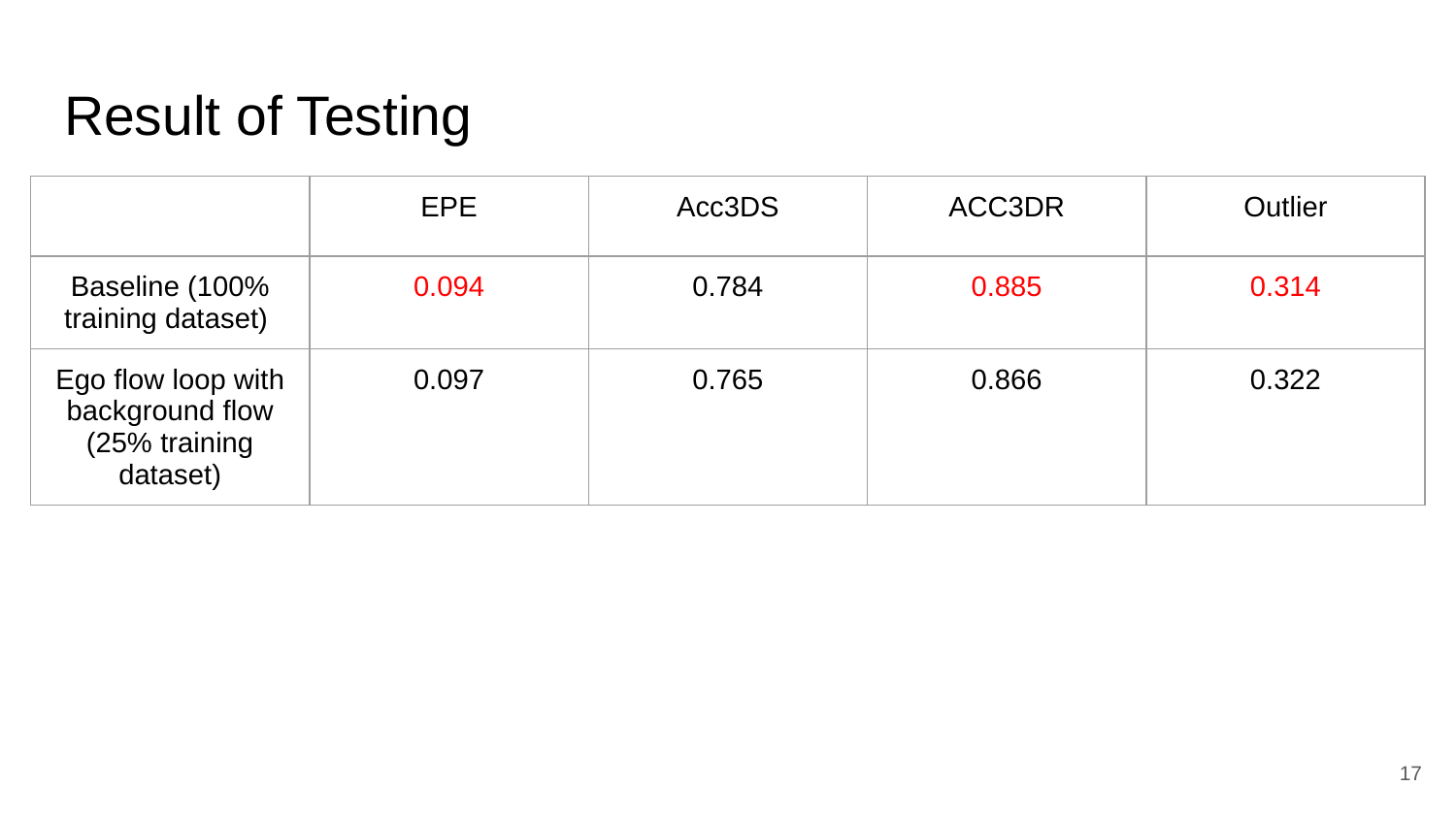

# Result of Testing
|  | EPE | Acc3DS | ACC3DR | Outlier |
| --- | --- | --- | --- | --- |
| Baseline (100% training dataset) | 0.094 | 0.784 | 0.885 | 0.314 |
| Ego flow loop with background flow (25% training dataset) | 0.097 | 0.765 | 0.866 | 0.322 |
17